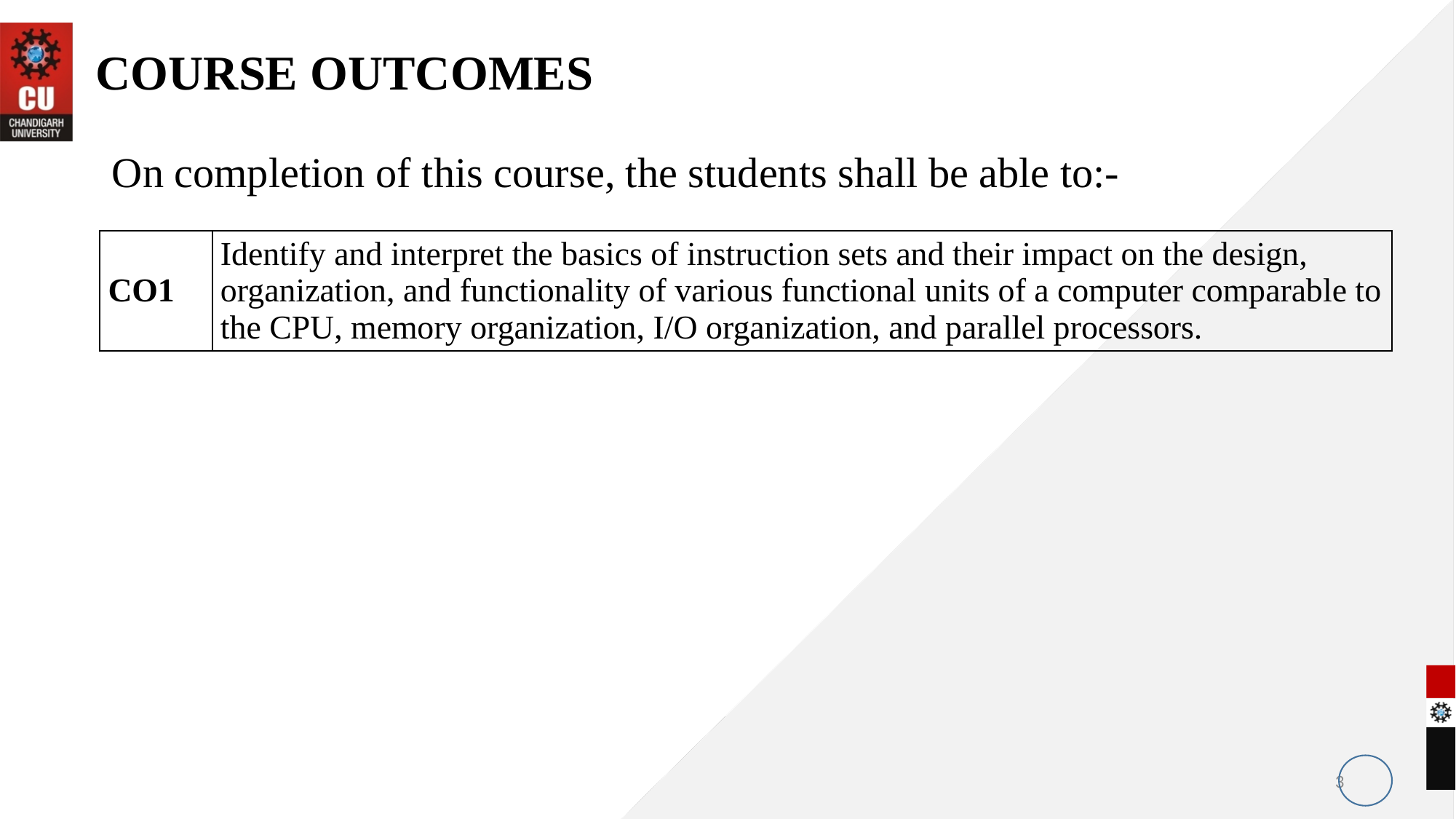

# COURSE OUTCOMES
On completion of this course, the students shall be able to:-
| CO1 | Identify and interpret the basics of instruction sets and their impact on the design, organization, and functionality of various functional units of a computer comparable to the CPU, memory organization, I/O organization, and parallel processors. |
| --- | --- |

3